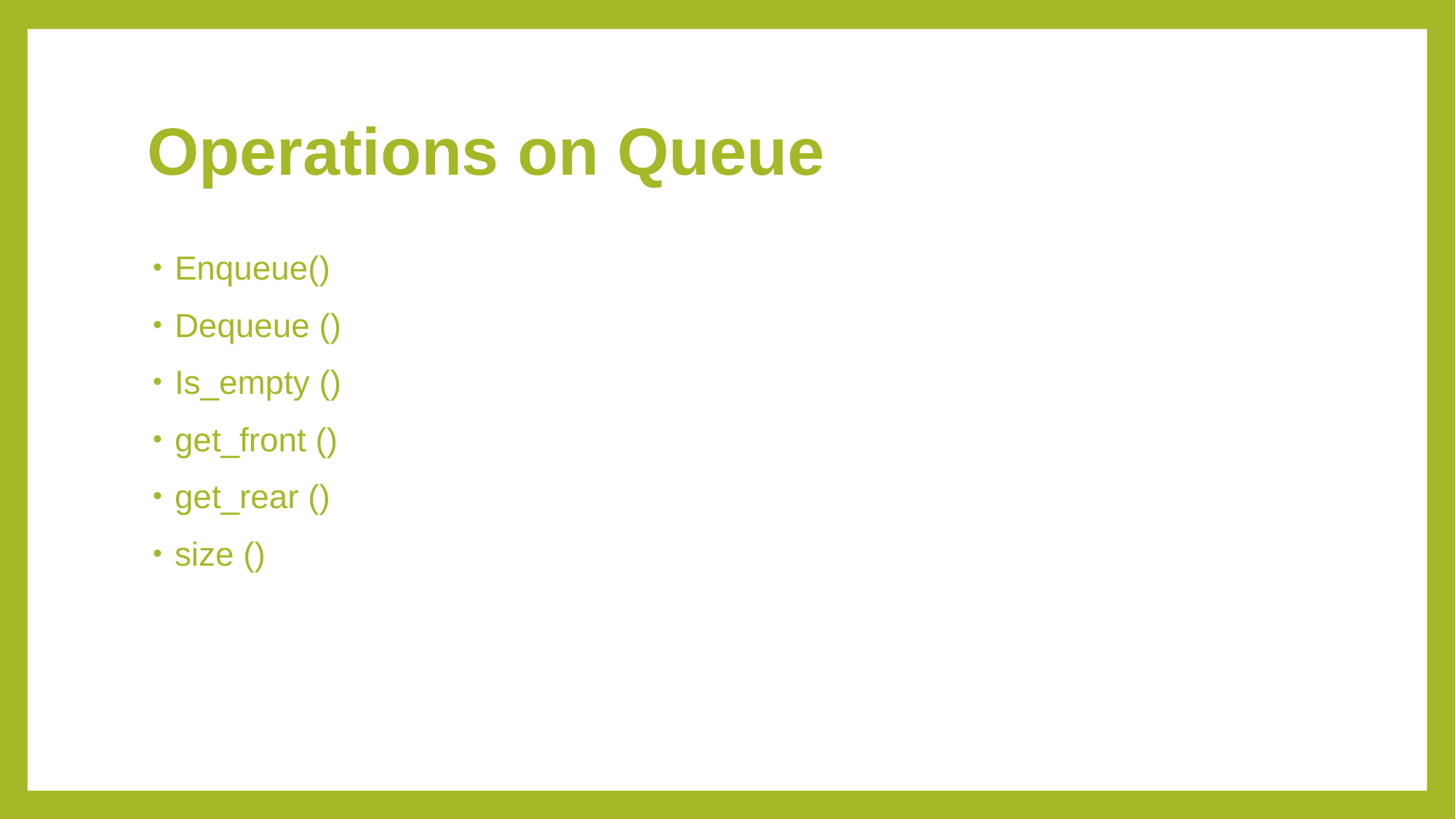

# Operations on Queue
Enqueue()
Dequeue ()
Is_empty ()
get_front ()
get_rear ()
size ()